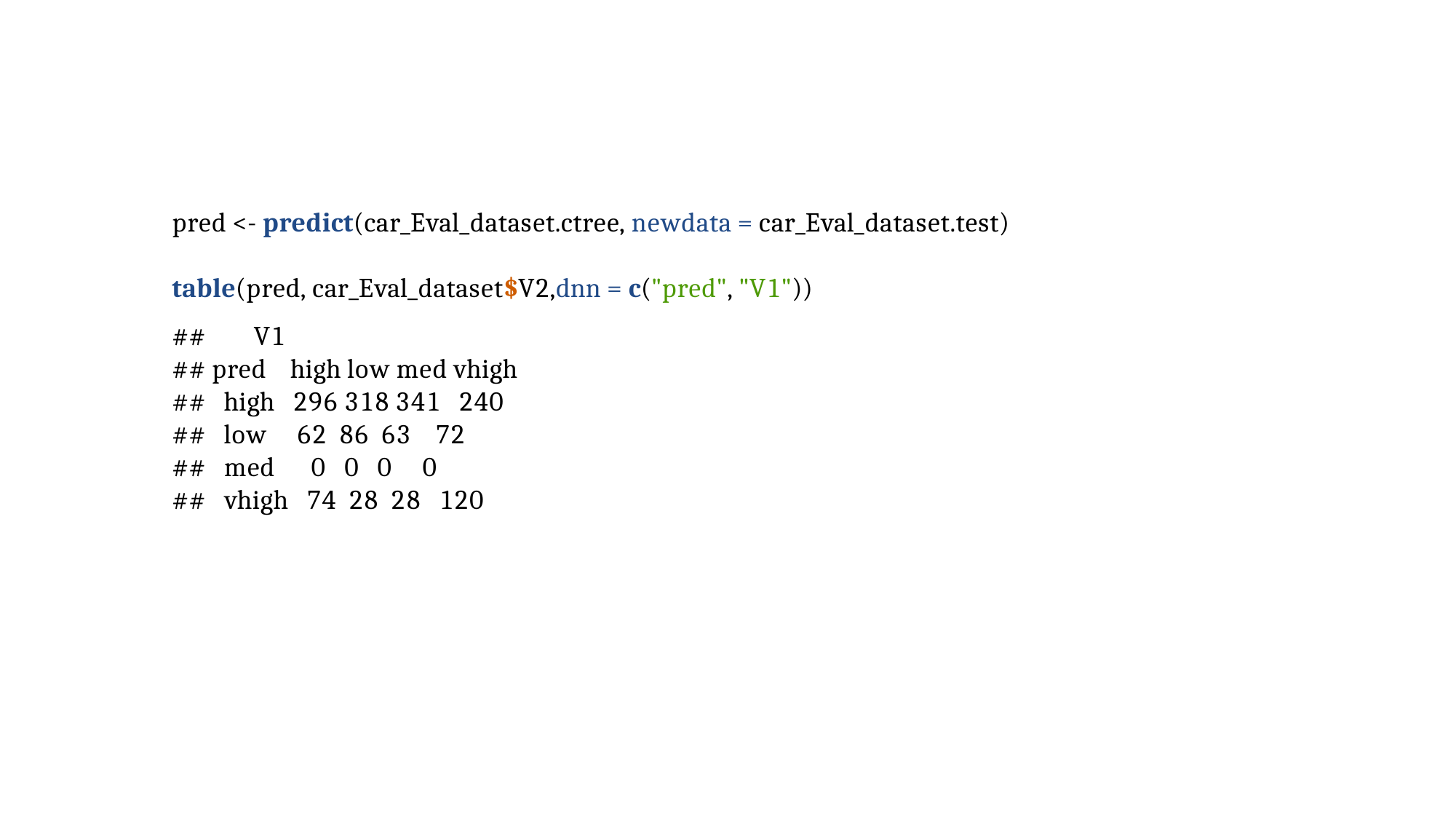

pred <- predict(car_Eval_dataset.ctree, newdata = car_Eval_dataset.test)
table(pred, car_Eval_dataset$V2,dnn = c("pred", "V1"))
##        V1 ## pred    high low med vhigh ##   high   296 318 341   240 ##   low     62  86  63    72 ##   med      0   0   0     0 ##   vhigh   74  28  28   120